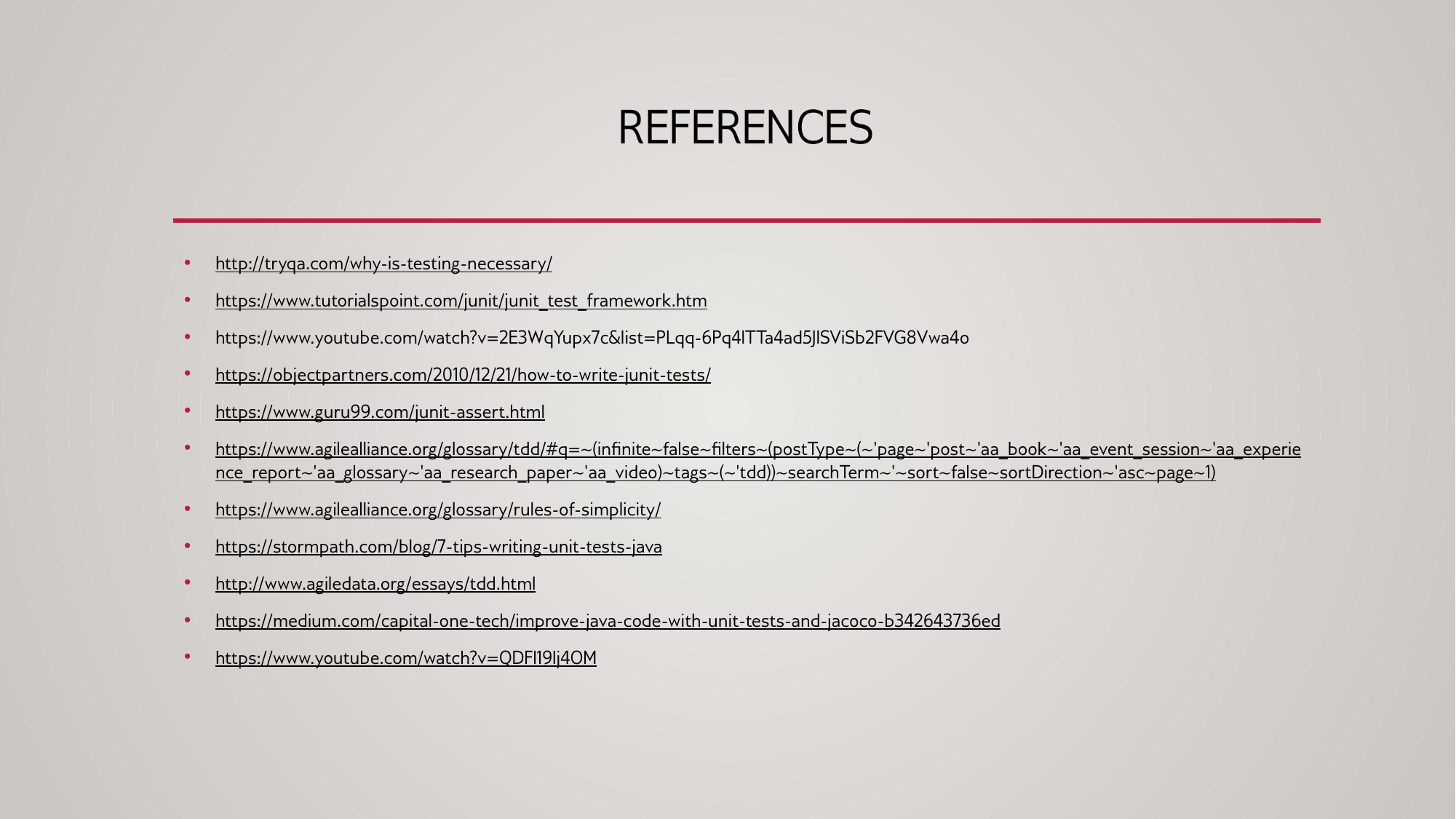

# References
http://tryqa.com/why-is-testing-necessary/
https://www.tutorialspoint.com/junit/junit_test_framework.htm
https://www.youtube.com/watch?v=2E3WqYupx7c&list=PLqq-6Pq4lTTa4ad5JISViSb2FVG8Vwa4o
https://objectpartners.com/2010/12/21/how-to-write-junit-tests/
https://www.guru99.com/junit-assert.html
https://www.agilealliance.org/glossary/tdd/#q=~(infinite~false~filters~(postType~(~'page~'post~'aa_book~'aa_event_session~'aa_experience_report~'aa_glossary~'aa_research_paper~'aa_video)~tags~(~'tdd))~searchTerm~'~sort~false~sortDirection~'asc~page~1)
https://www.agilealliance.org/glossary/rules-of-simplicity/
https://stormpath.com/blog/7-tips-writing-unit-tests-java
http://www.agiledata.org/essays/tdd.html
https://medium.com/capital-one-tech/improve-java-code-with-unit-tests-and-jacoco-b342643736ed
https://www.youtube.com/watch?v=QDFI19lj4OM